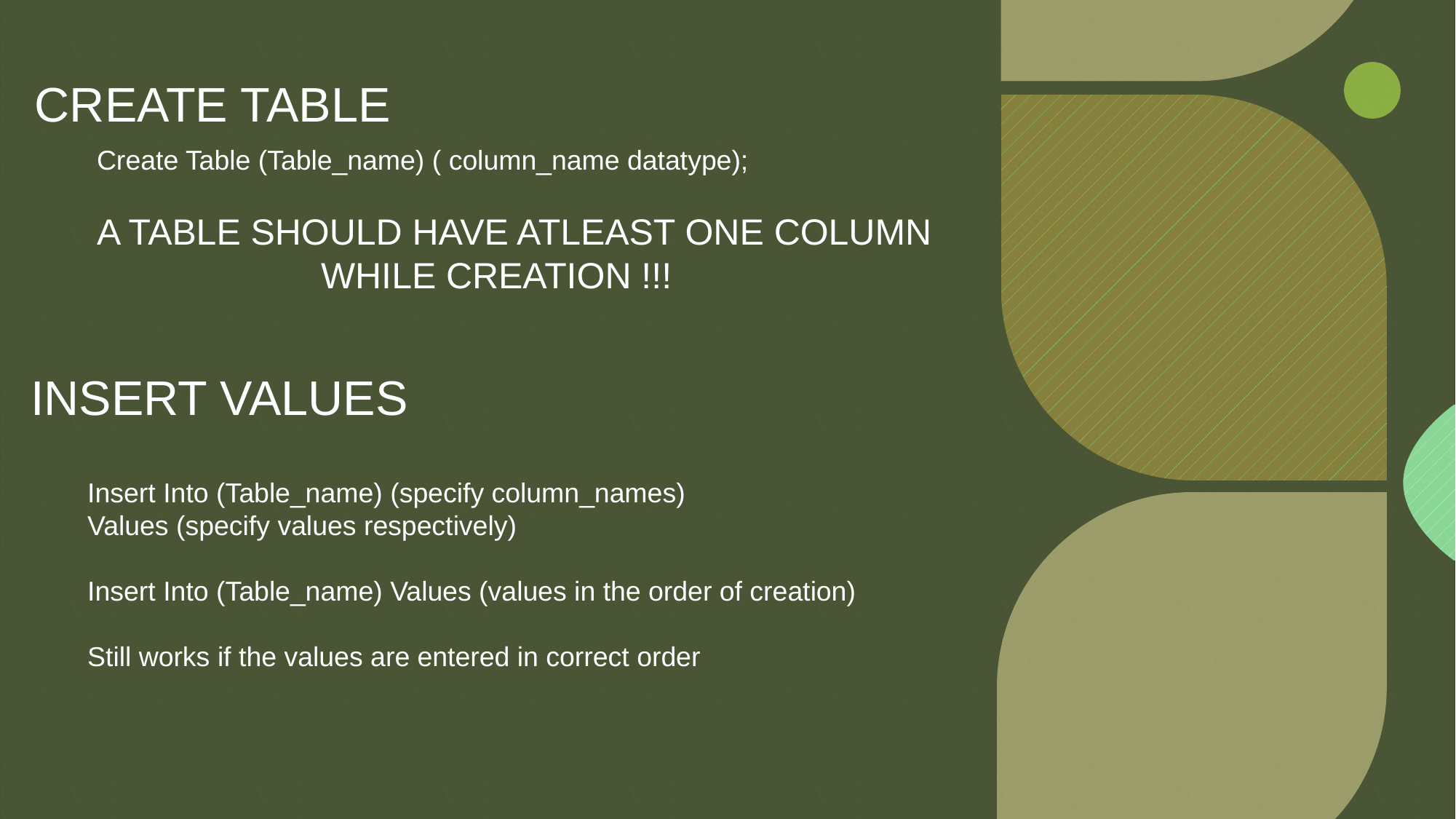

CREATE TABLE
Create Table (Table_name) ( column_name datatype);

A TABLE SHOULD HAVE ATLEAST ONE COLUMN
                      WHILE CREATION !!!
INSERT VALUES

Insert Into (Table_name) (specify column_names)
Values (specify values respectively)

Insert Into (Table_name) Values (values in the order of creation)

Still works if the values are entered in correct order